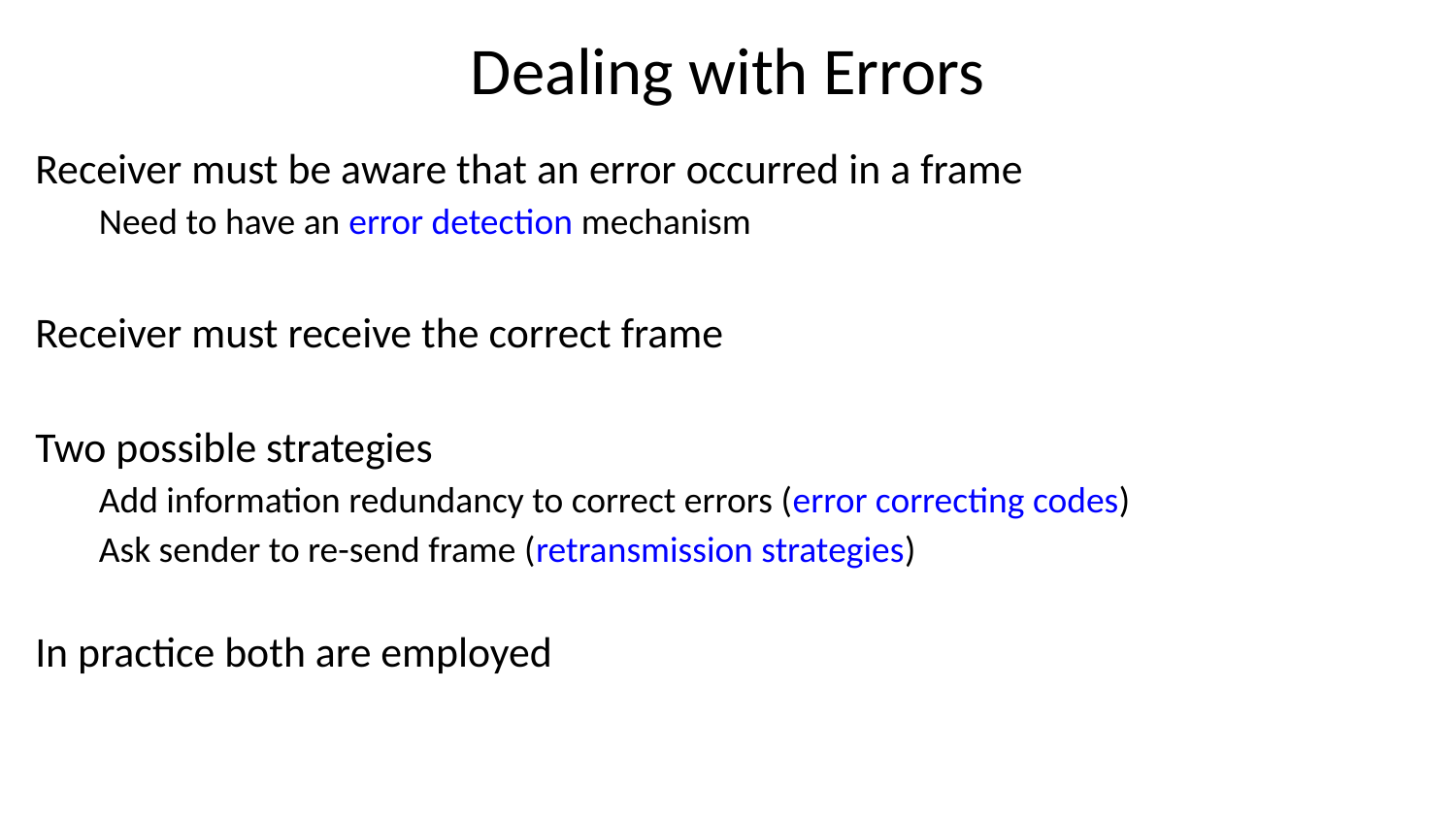

# Dealing with Errors
Receiver must be aware that an error occurred in a frame
Need to have an error detection mechanism

Receiver must receive the correct frame

Two possible strategies
Add information redundancy to correct errors (error correcting codes)
Ask sender to re-send frame (retransmission strategies)

In practice both are employed
34